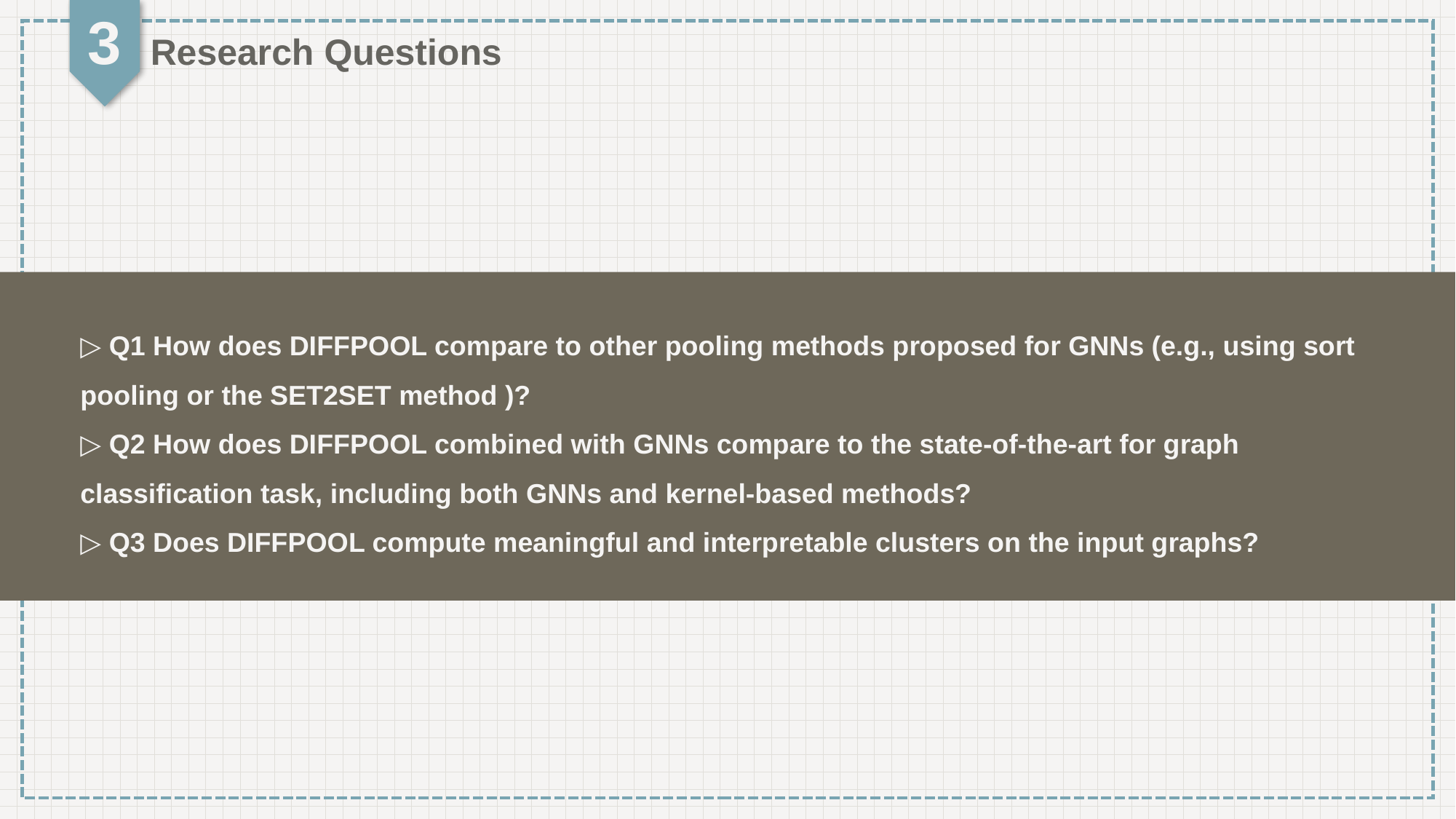

3
Research Questions

▷ Q1 How does DIFFPOOL compare to other pooling methods proposed for GNNs (e.g., using sort pooling or the SET2SET method )?
▷ Q2 How does DIFFPOOL combined with GNNs compare to the state-of-the-art for graph classification task, including both GNNs and kernel-based methods?
▷ Q3 Does DIFFPOOL compute meaningful and interpretable clusters on the input graphs?